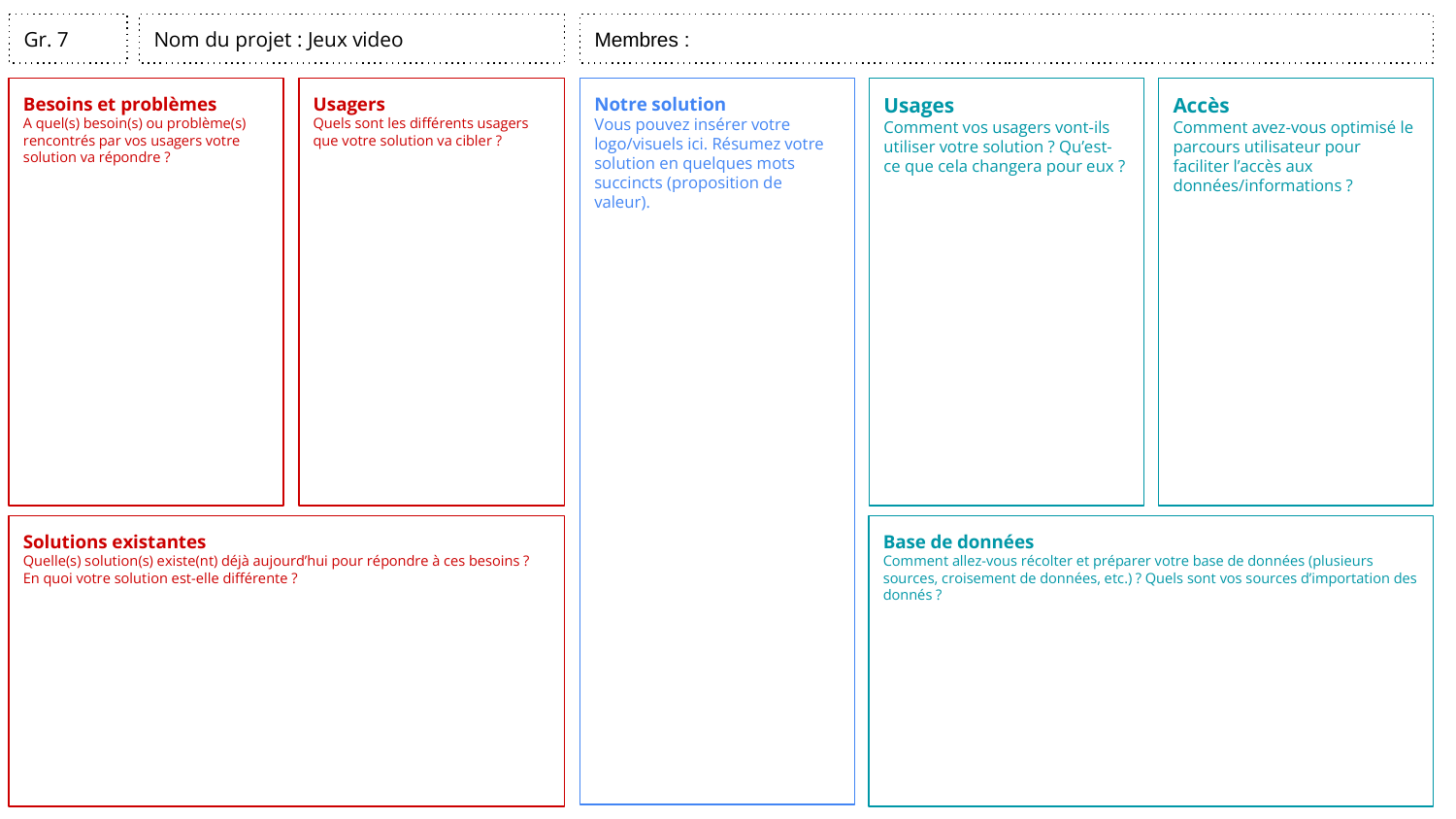

Gr. 7
Nom du projet : Jeux video
Membres :
Notre solution
Vous pouvez insérer votre logo/visuels ici. Résumez votre solution en quelques mots succincts (proposition de valeur).

Besoins et problèmes
A quel(s) besoin(s) ou problème(s)
rencontrés par vos usagers votre solution va répondre ?
Usagers
Quels sont les différents usagers que votre solution va cibler ?

 clients/usagers que votre solution va cibler ?

Usages
Comment vos usagers vont-ils utiliser votre solution ? Qu’est-ce que cela changera pour eux ?
Accès
Comment avez-vous optimisé le parcours utilisateur pour faciliter l’accès aux données/informations ?
Base de données
Comment allez-vous récolter et préparer votre base de données (plusieurs sources, croisement de données, etc.) ? Quels sont vos sources d’importation des donnés ?
Solutions existantes
Quelle(s) solution(s) existe(nt) déjà aujourd’hui pour répondre à ces besoins ?
En quoi votre solution est-elle différente ?